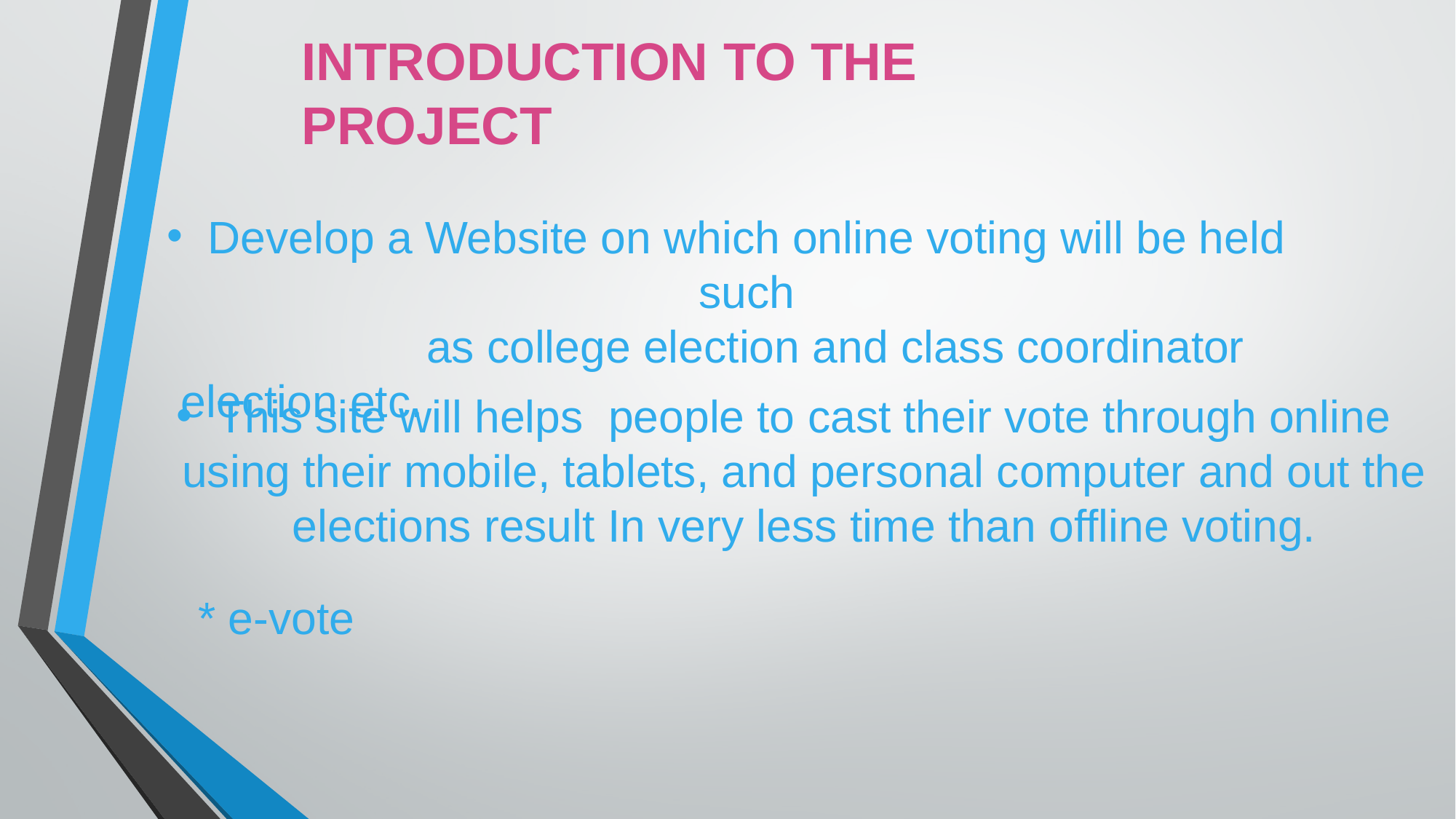

INTRODUCTION TO THE PROJECT

Develop a Website on which online voting will be held such
		as college election and class coordinator election etc.
This site will helps  people to cast their vote through online using their mobile, tablets, and personal computer and out the elections result In very less time than offline voting.
* e-vote